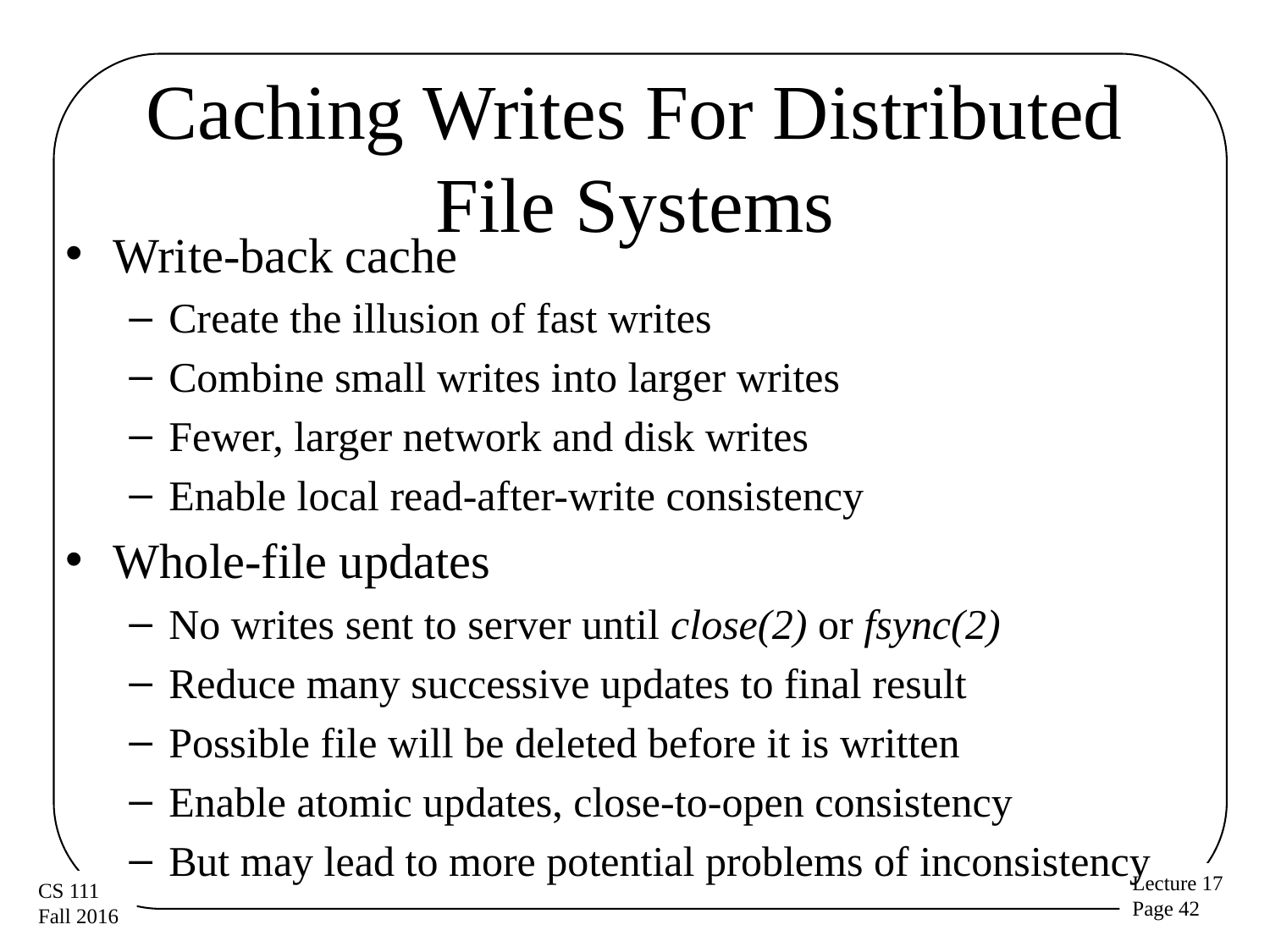

# Caching Writes For Distributed File Systems
Write-back cache
Create the illusion of fast writes
Combine small writes into larger writes
Fewer, larger network and disk writes
Enable local read-after-write consistency
Whole-file updates
No writes sent to server until close(2) or fsync(2)
Reduce many successive updates to final result
Possible file will be deleted before it is written
Enable atomic updates, close-to-open consistency
But may lead to more potential problems of inconsistency